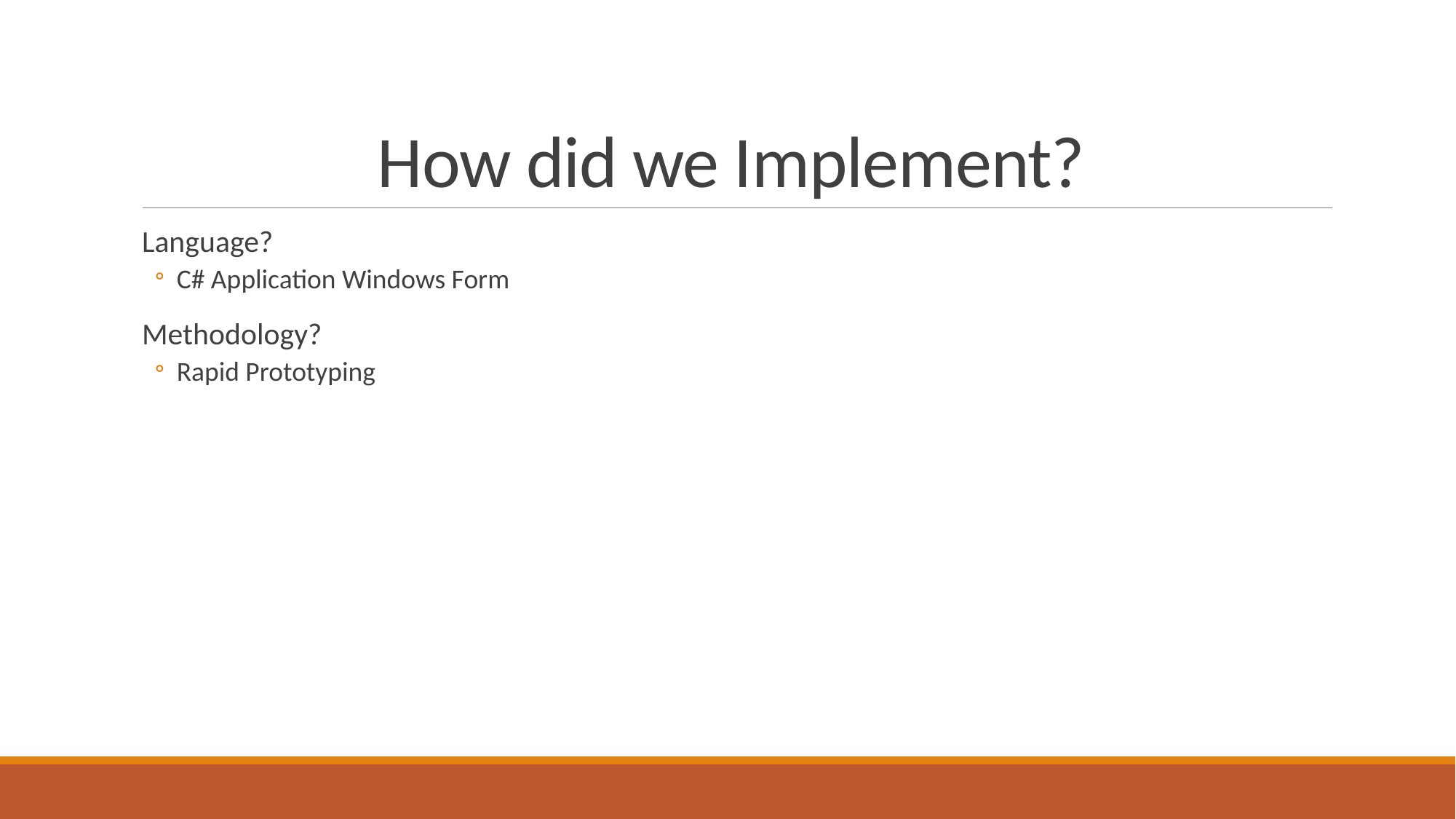

# How did we Implement?
Language?
C# Application Windows Form
Methodology?
Rapid Prototyping